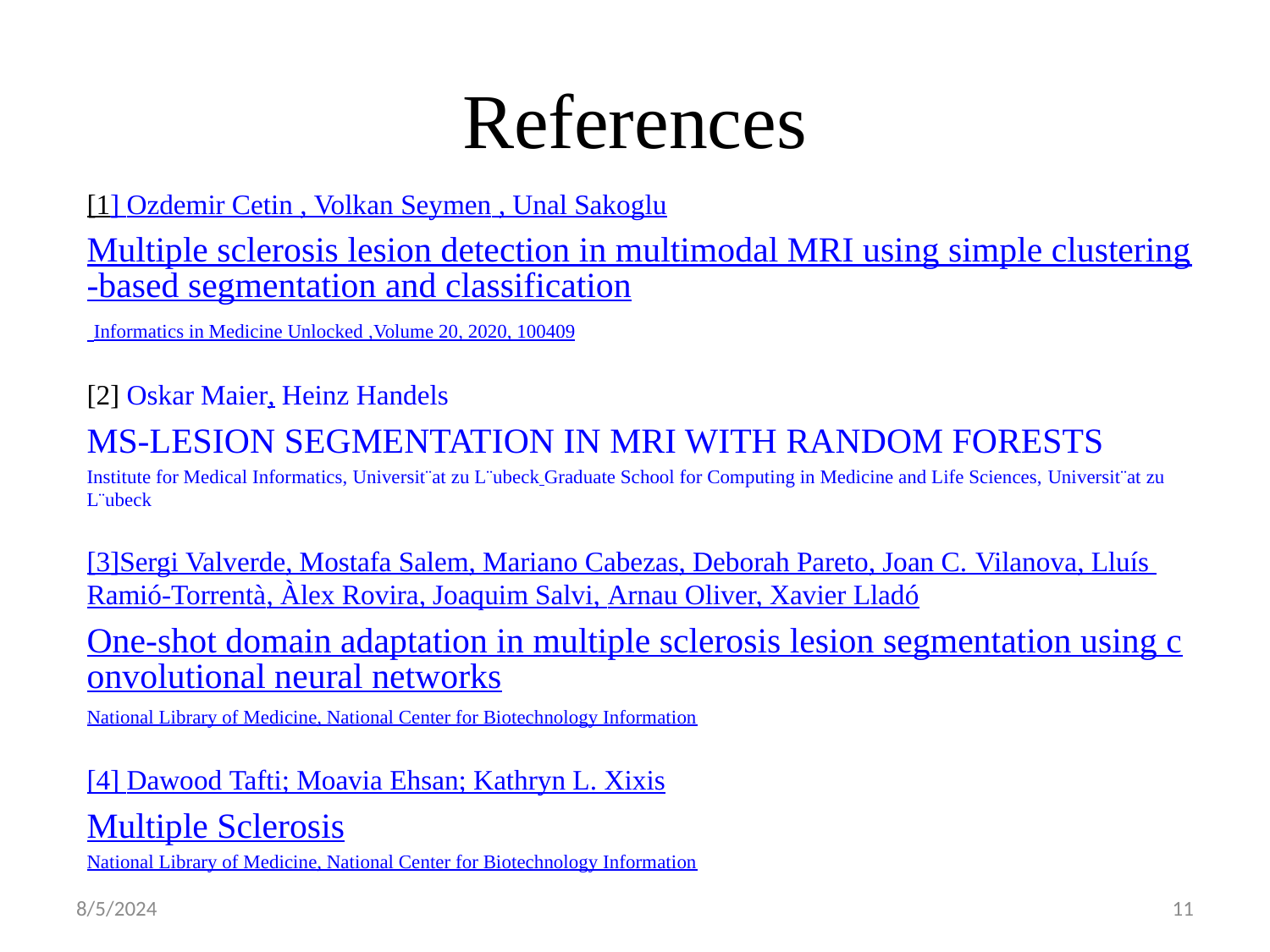

# References
[1] Ozdemir Cetin , Volkan Seymen , Unal Sakoglu
Multiple sclerosis lesion detection in multimodal MRI using simple clustering-based segmentation and classification
 Informatics in Medicine Unlocked ,Volume 20, 2020, 100409

[2] Oskar Maier, Heinz Handels
MS-LESION SEGMENTATION IN MRI WITH RANDOM FORESTS
Institute for Medical Informatics, Universit¨at zu L¨ubeck Graduate School for Computing in Medicine and Life Sciences, Universit¨at zu L¨ubeck

[3]Sergi Valverde, Mostafa Salem, Mariano Cabezas, Deborah Pareto, Joan C. Vilanova, Lluís Ramió-Torrentà, Àlex Rovira, Joaquim Salvi, Arnau Oliver, Xavier Lladó
One-shot domain adaptation in multiple sclerosis lesion segmentation using convolutional neural networks
National Library of Medicine, National Center for Biotechnology Information

[4] Dawood Tafti; Moavia Ehsan; Kathryn L. Xixis
Multiple Sclerosis
National Library of Medicine, National Center for Biotechnology Information

8/5/2024
11